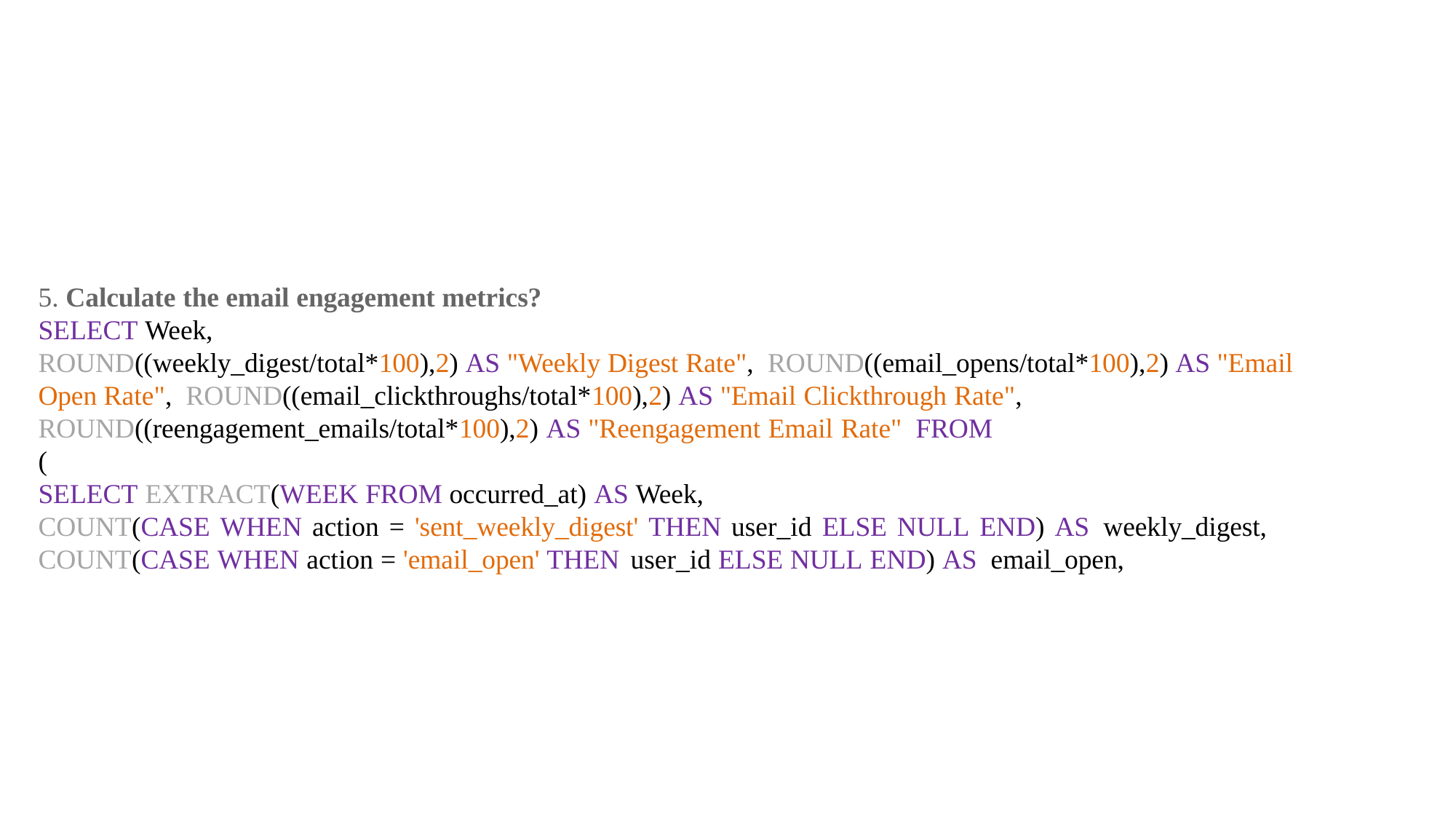

# 5. Calculate the email engagement metrics? SELECT Week, ROUND((weekly_digest/total*100),2) AS "Weekly Digest Rate",  ROUND((email_opens/total*100),2) AS "Email Open Rate",  ROUND((email_clickthroughs/total*100),2) AS "Email Clickthrough Rate",  ROUND((reengagement_emails/total*100),2) AS "Reengagement Email Rate"  FROM ( SELECT EXTRACT(WEEK FROM occurred_at) AS Week, COUNT(CASE WHEN action = 'sent_weekly_digest' THEN user_id ELSE NULL END) AS  weekly_digest, COUNT(CASE WHEN action = 'email_open' THEN user_id ELSE NULL END) AS  email_open,